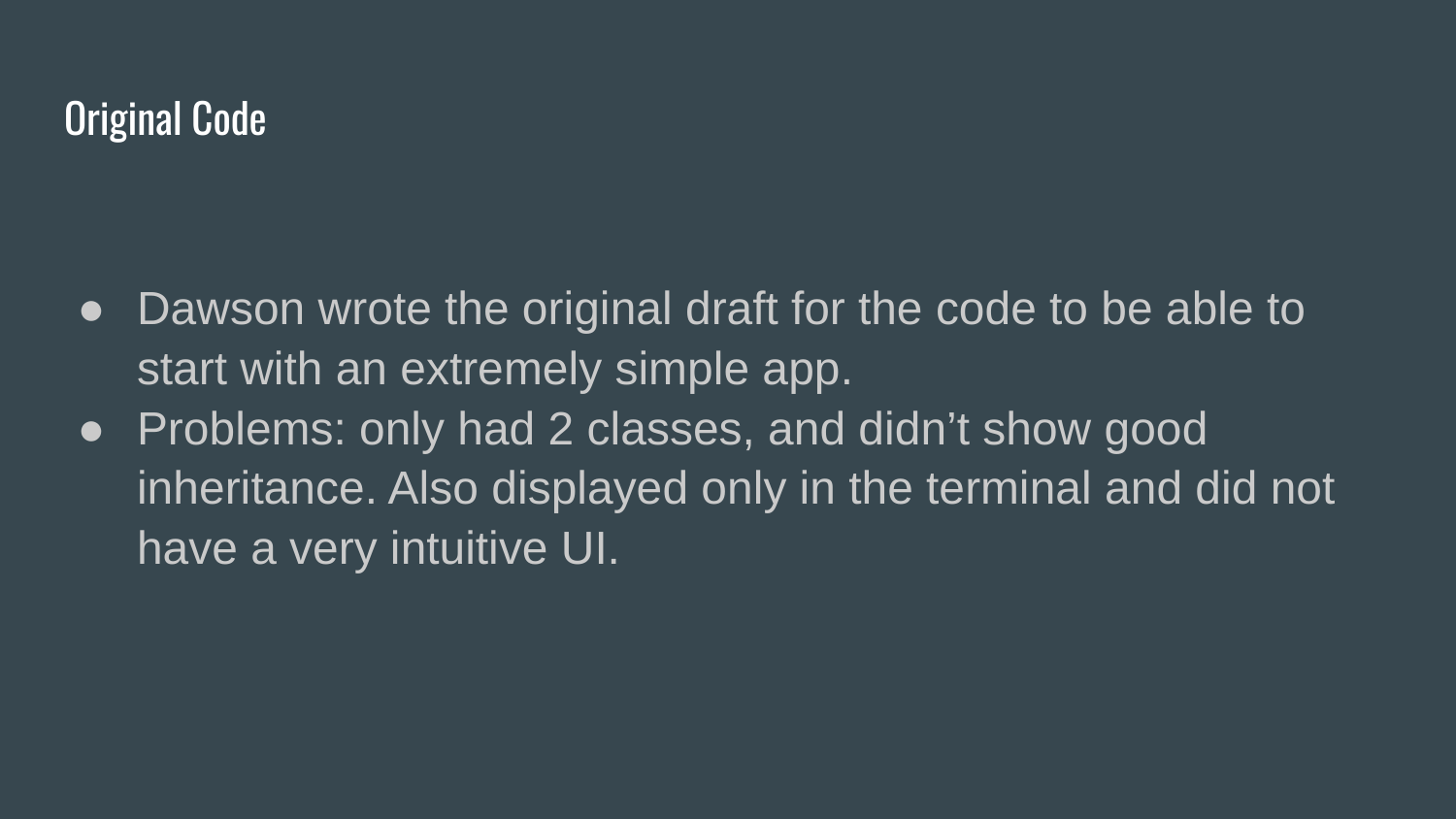

# Original Code

Dawson wrote the original draft for the code to be able to start with an extremely simple app.
Problems: only had 2 classes, and didn’t show good inheritance. Also displayed only in the terminal and did not have a very intuitive UI.